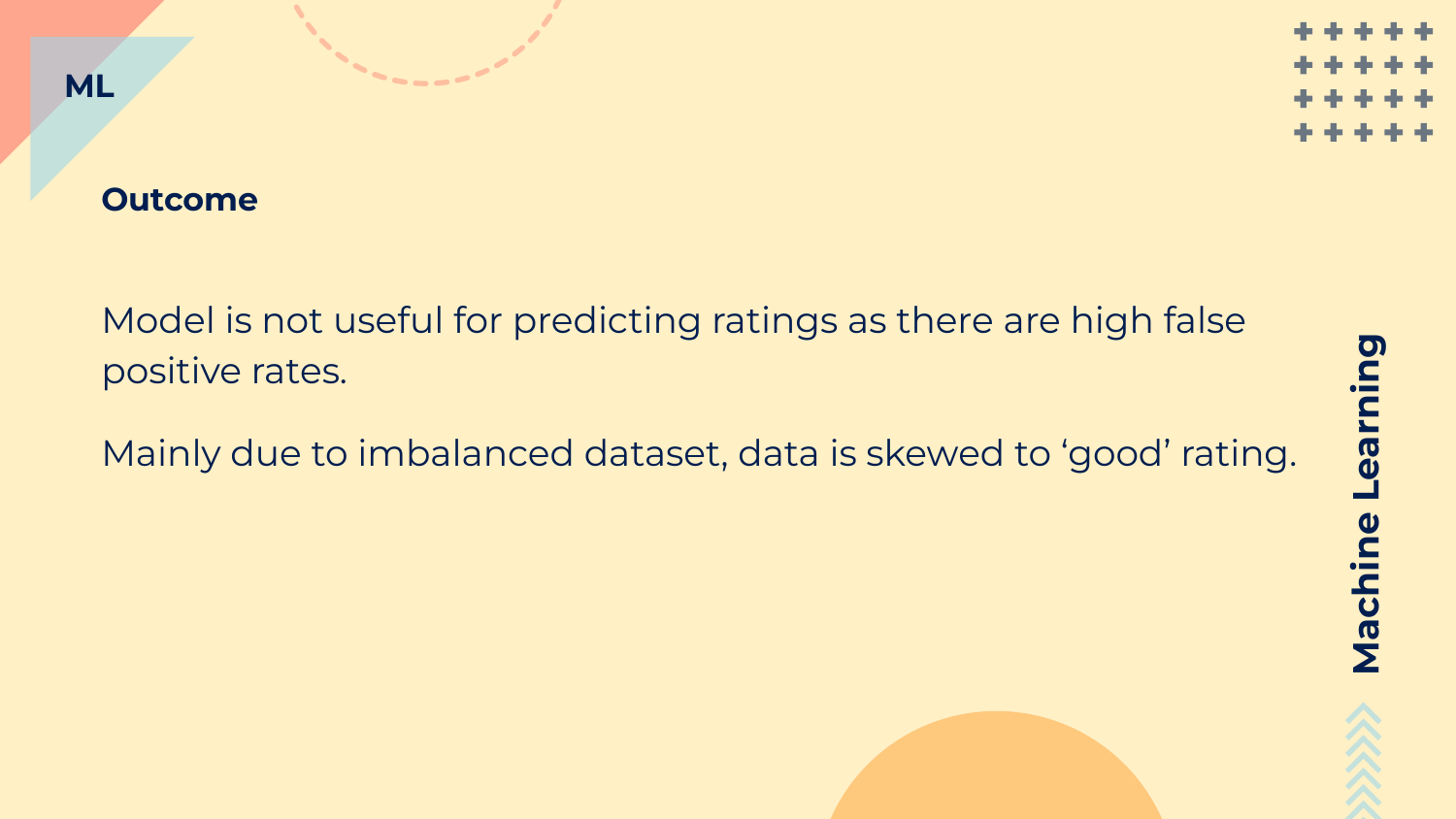

ML
# Machine Learning
Outcome
Model is not useful for predicting ratings as there are high false positive rates.
Mainly due to imbalanced dataset, data is skewed to ‘good’ rating.